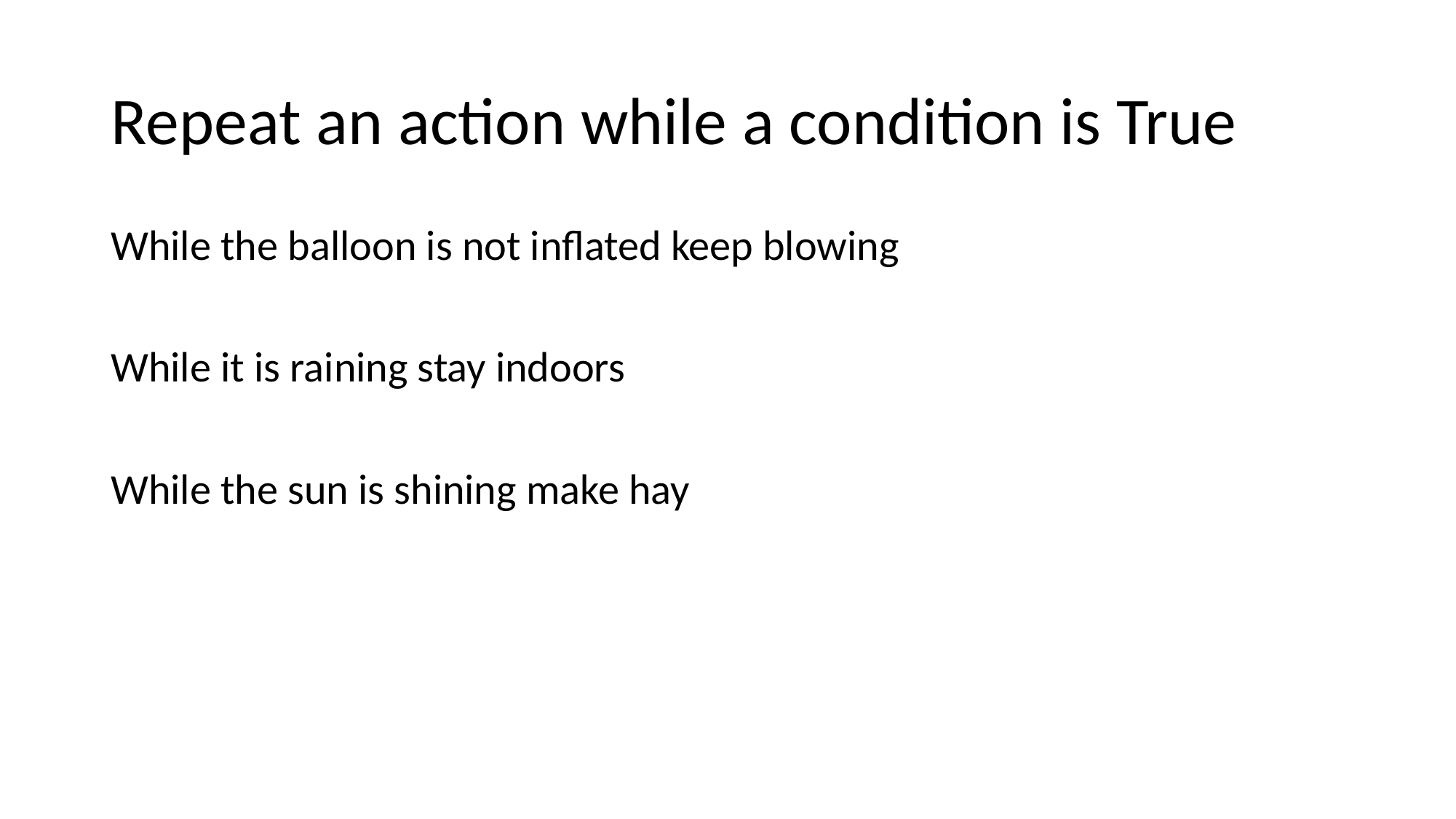

# Repeat an action while a condition is True
While the balloon is not inflated keep blowing

While it is raining stay indoors

While the sun is shining make hay